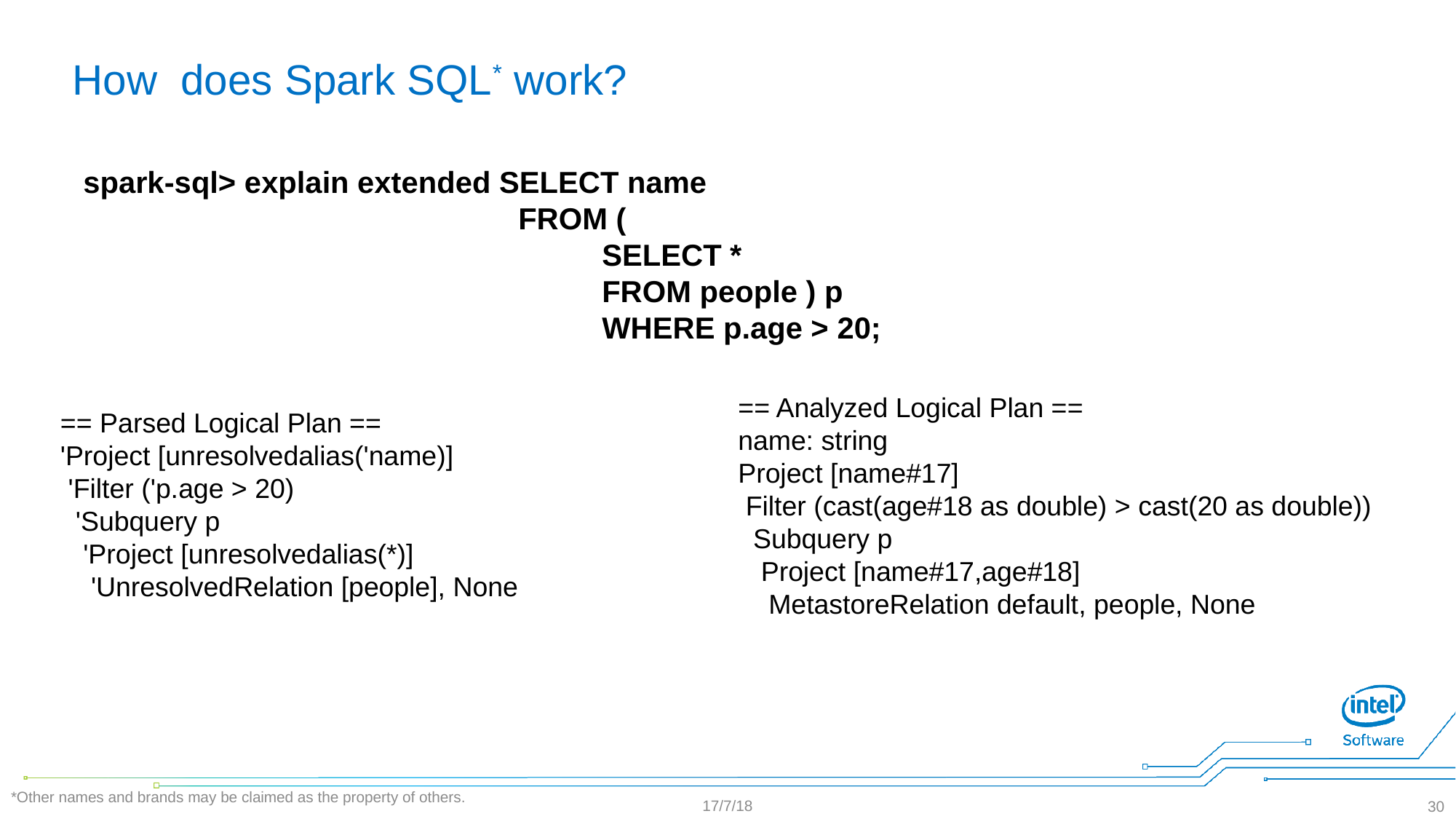

# How  does Spark SQL* work?
spark-sql> explain extended SELECT name
                                                    FROM (
                                                              SELECT *
                                                              FROM people ) p
                                                              WHERE p.age > 20;
== Analyzed Logical Plan ==
name: string
Project [name#17]
 Filter (cast(age#18 as double) > cast(20 as double))
  Subquery p
   Project [name#17,age#18]
    MetastoreRelation default, people, None
== Parsed Logical Plan ==
'Project [unresolvedalias('name)]
 'Filter ('p.age > 20)
  'Subquery p
   'Project [unresolvedalias(*)]
    'UnresolvedRelation [people], None
*Other names and brands may be claimed as the property of others.

17/7/18
30